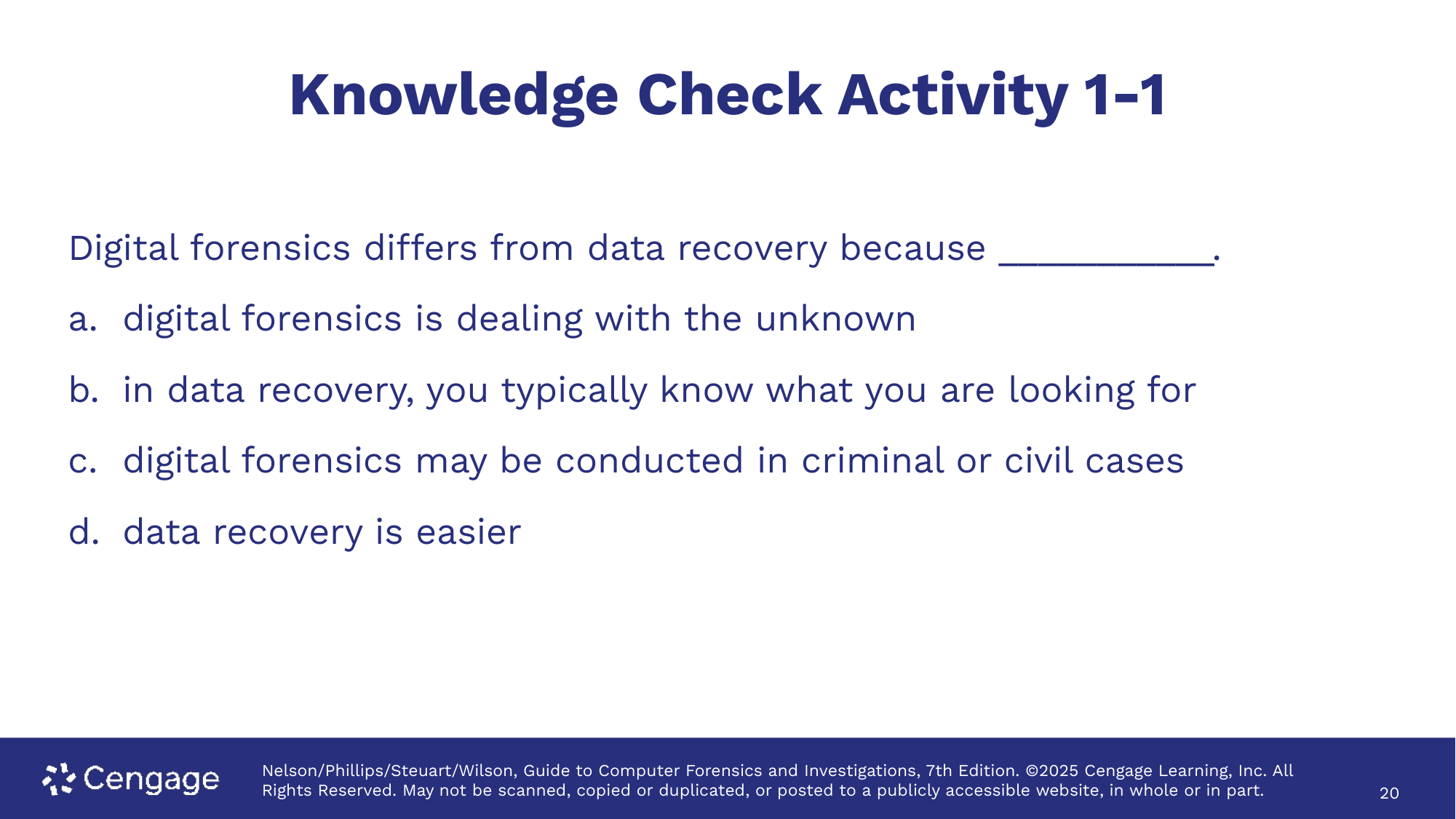

# Knowledge Check Activity 1-1
Digital forensics differs from data recovery because ___________.
digital forensics is dealing with the unknown
in data recovery, you typically know what you are looking for
digital forensics may be conducted in criminal or civil cases
data recovery is easier